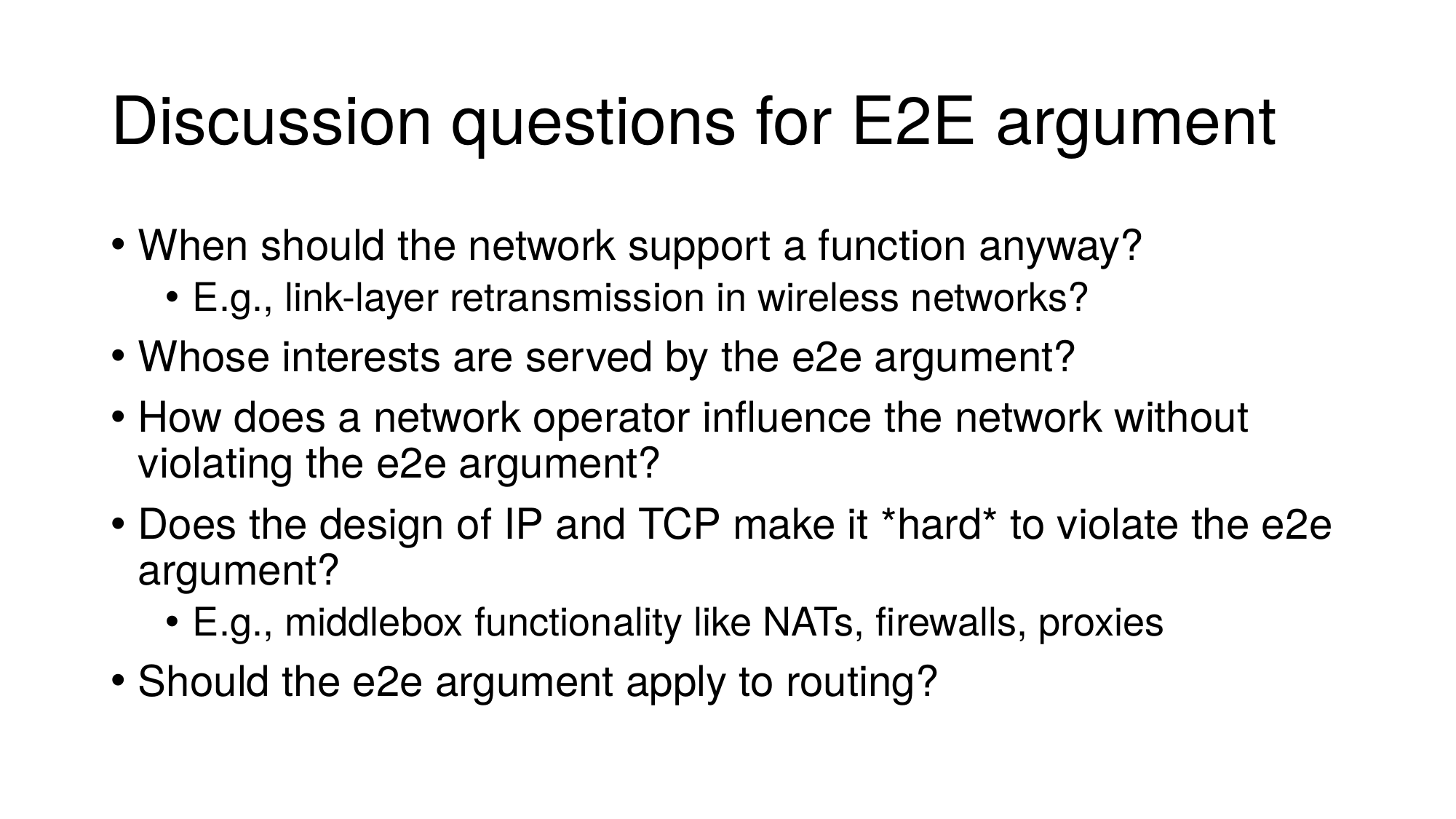

# Discussion questions for E2E argument
When should the network support a function anyway?
E.g., link-layer retransmission in wireless networks?
Whose interests are served by the e2e argument?
How does a network operator influence the network without violating the e2e argument?
Does the design of IP and TCP make it *hard* to violate the e2e argument?
E.g., middlebox functionality like NATs, firewalls, proxies
Should the e2e argument apply to routing?